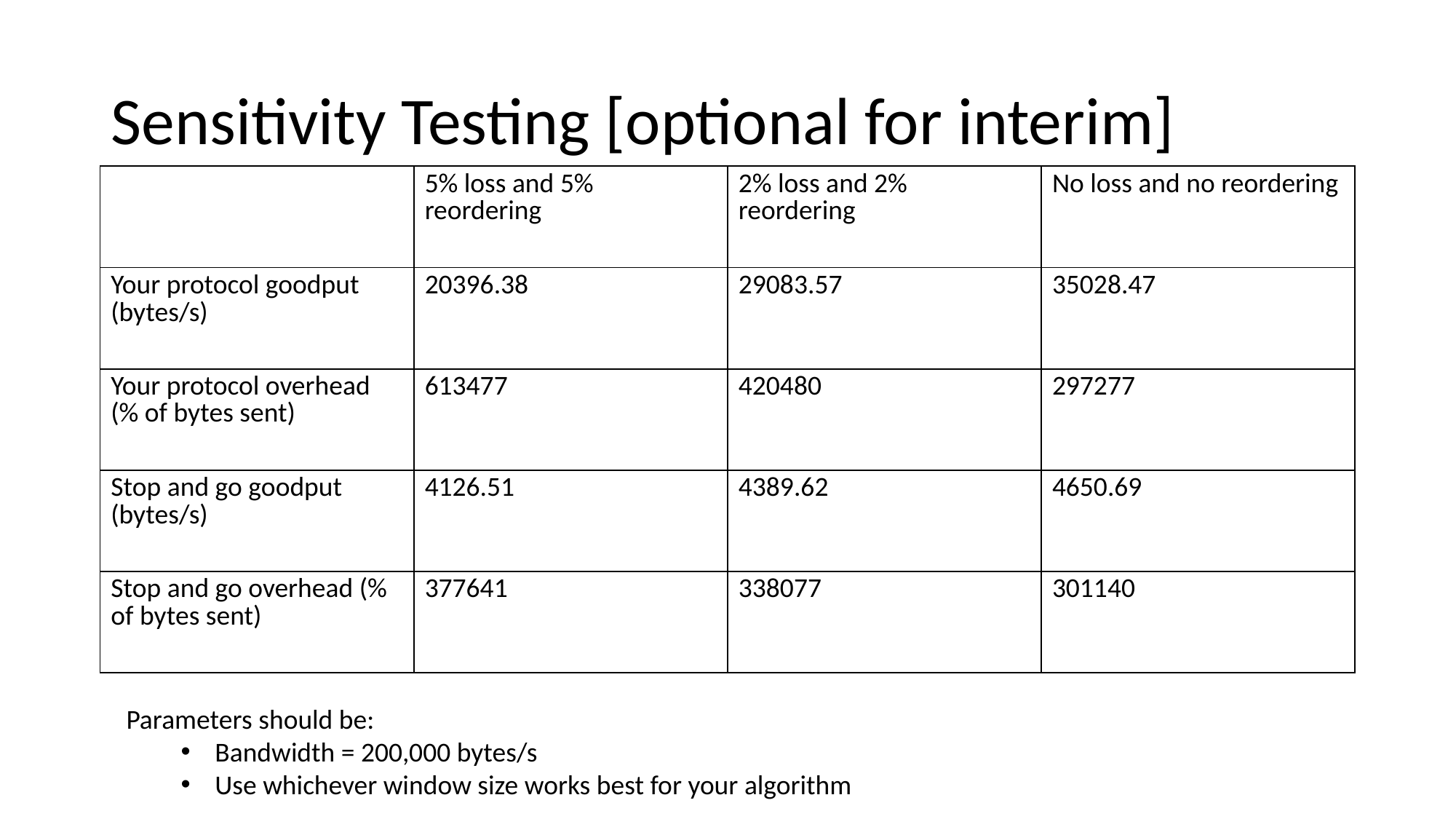

# Sensitivity Testing [optional for interim]
|  | 5% loss and 5% reordering | 2% loss and 2% reordering | No loss and no reordering |
| --- | --- | --- | --- |
| Your protocol goodput (bytes/s) | 20396.38 | 29083.57 | 35028.47 |
| Your protocol overhead (% of bytes sent) | 613477 | 420480 | 297277 |
| Stop and go goodput (bytes/s) | 4126.51 | 4389.62 | 4650.69 |
| Stop and go overhead (% of bytes sent) | 377641 | 338077 | 301140 |
Parameters should be:
Bandwidth = 200,000 bytes/s
Use whichever window size works best for your algorithm